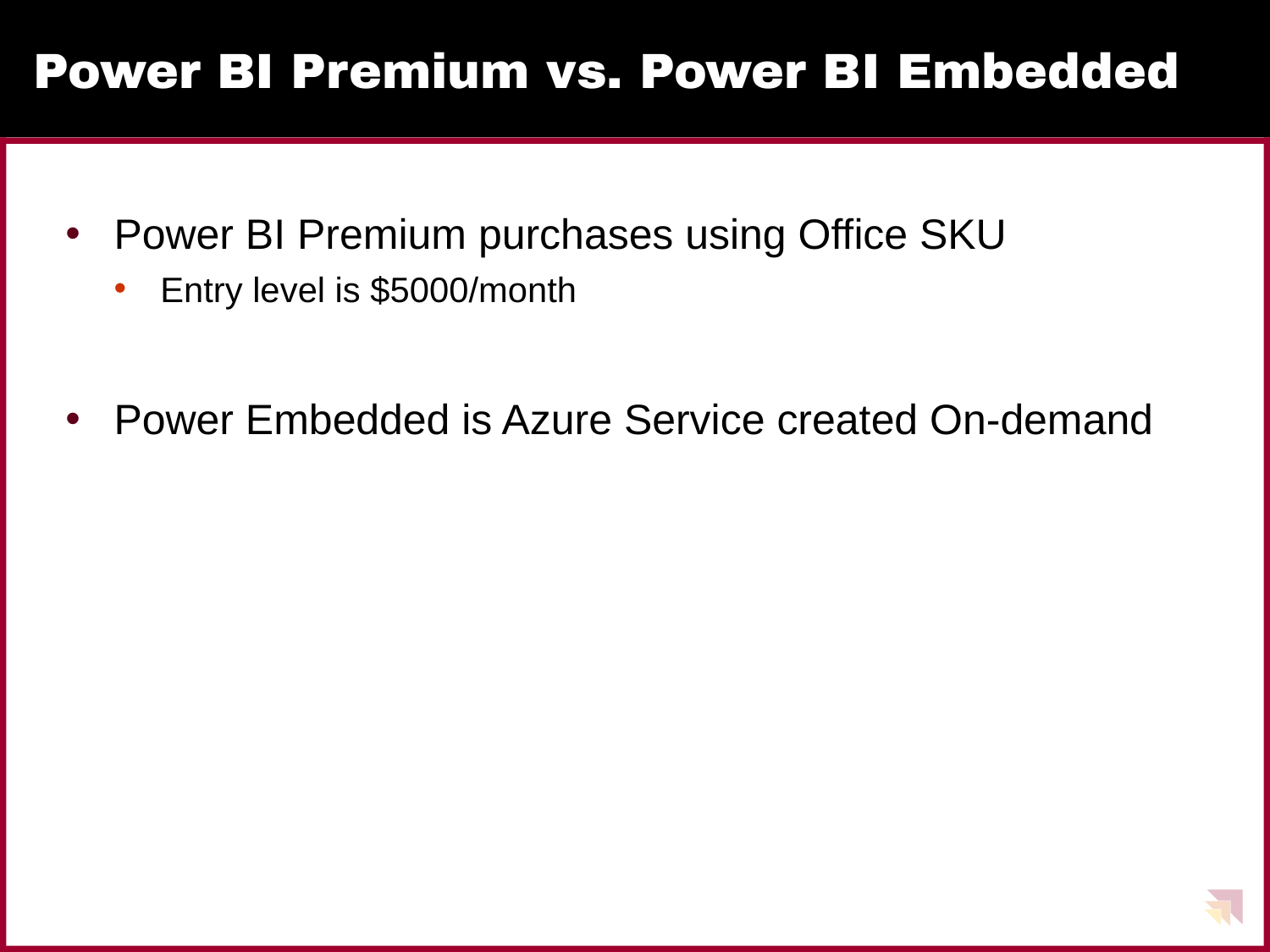

# Power BI Premium vs. Power BI Embedded
Power BI Premium purchases using Office SKU
Entry level is $5000/month

Power Embedded is Azure Service created On-demand